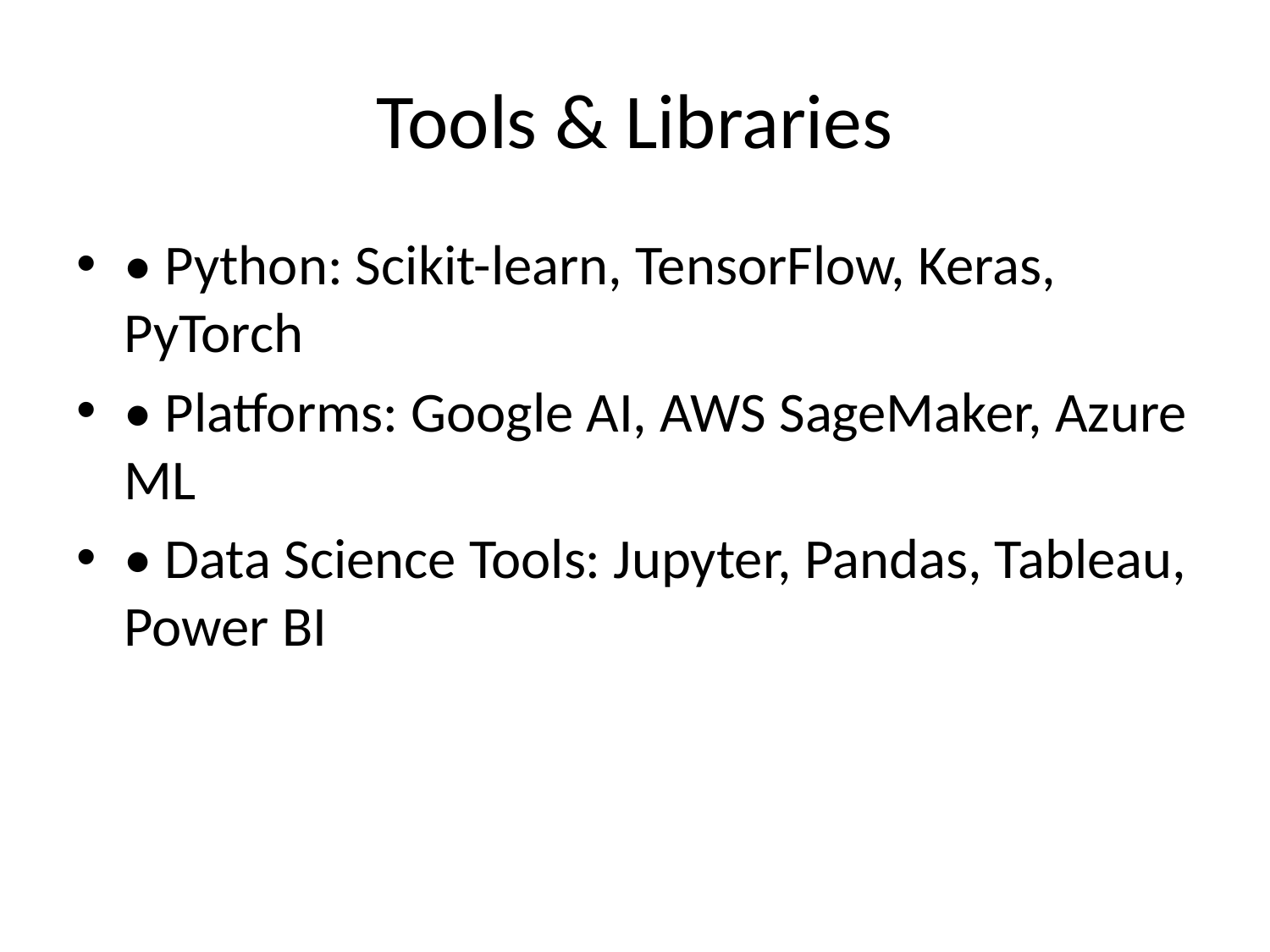

# Tools & Libraries
• Python: Scikit-learn, TensorFlow, Keras, PyTorch
• Platforms: Google AI, AWS SageMaker, Azure ML
• Data Science Tools: Jupyter, Pandas, Tableau, Power BI